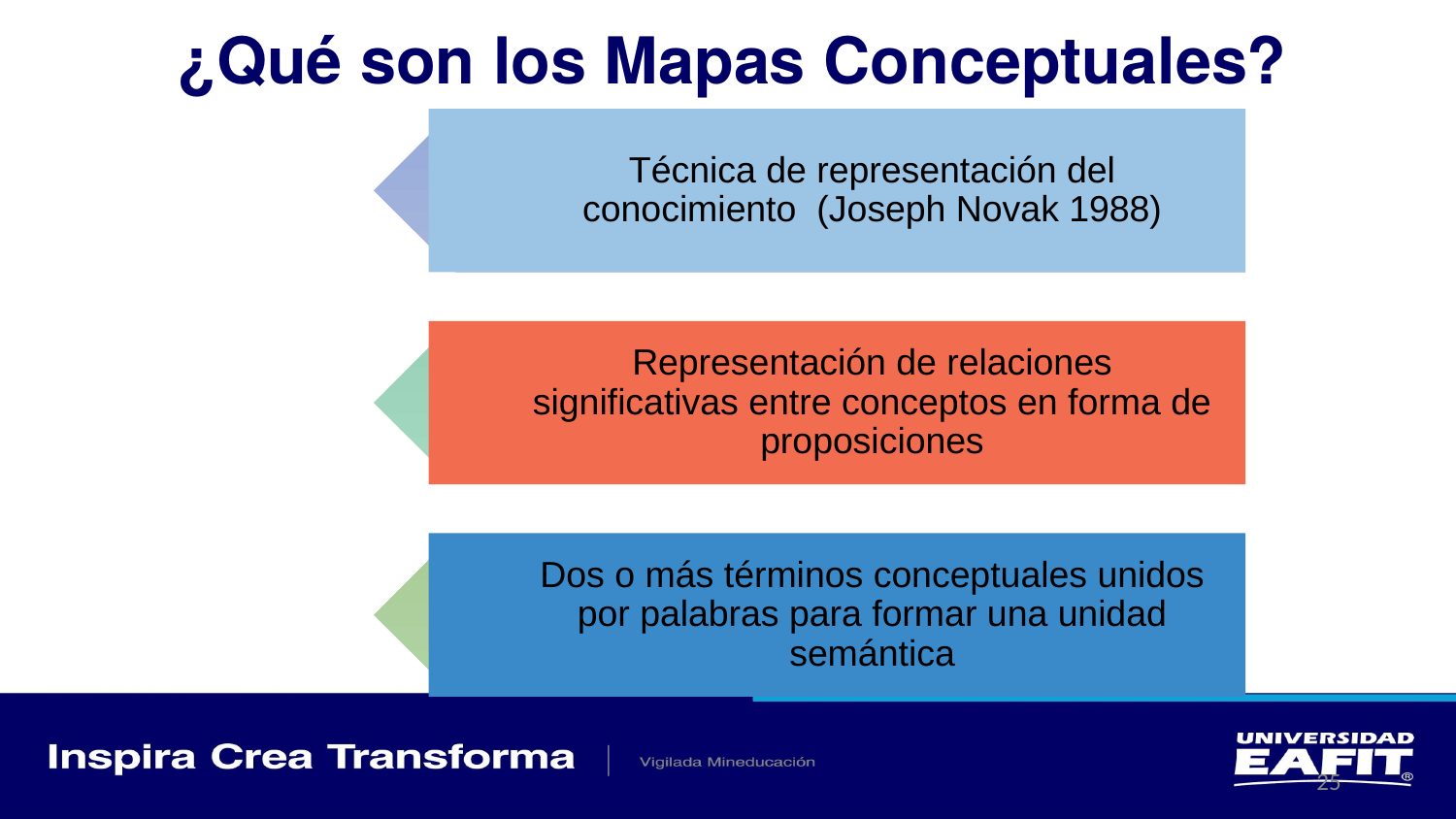

# ¿Qué son los Mapas Conceptuales?

Técnica de representación del conocimiento  (Joseph Novak 1988)

Representación de relaciones significativas entre conceptos en forma de proposiciones

Dos o más términos conceptuales unidos por palabras para formar una unidad semántica
25